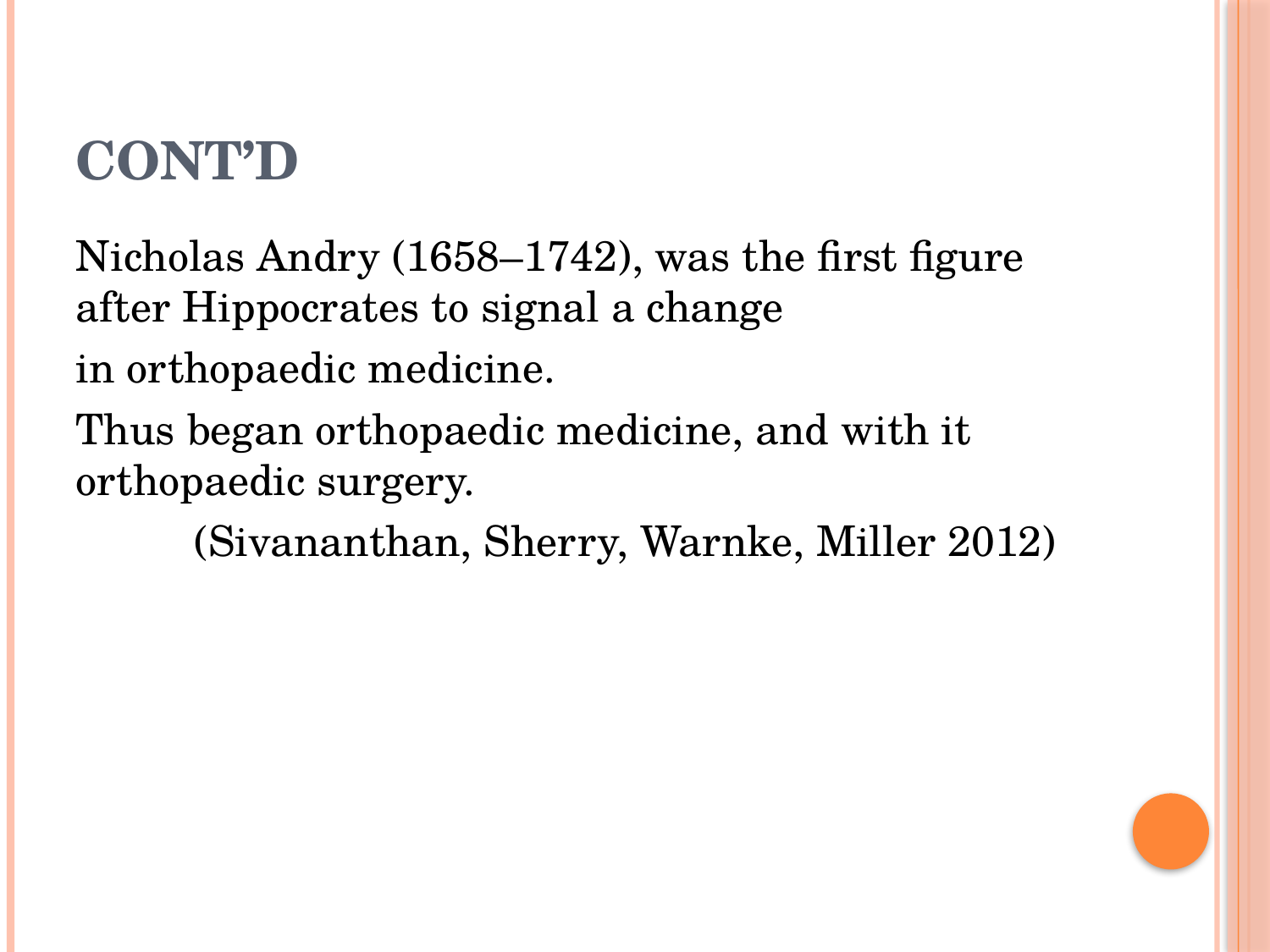

# Cont’d
Nicholas Andry (1658–1742), was the first figure after Hippocrates to signal a change
in orthopaedic medicine.
Thus began orthopaedic medicine, and with it orthopaedic surgery.
          (Sivananthan, Sherry, Warnke, Miller 2012)